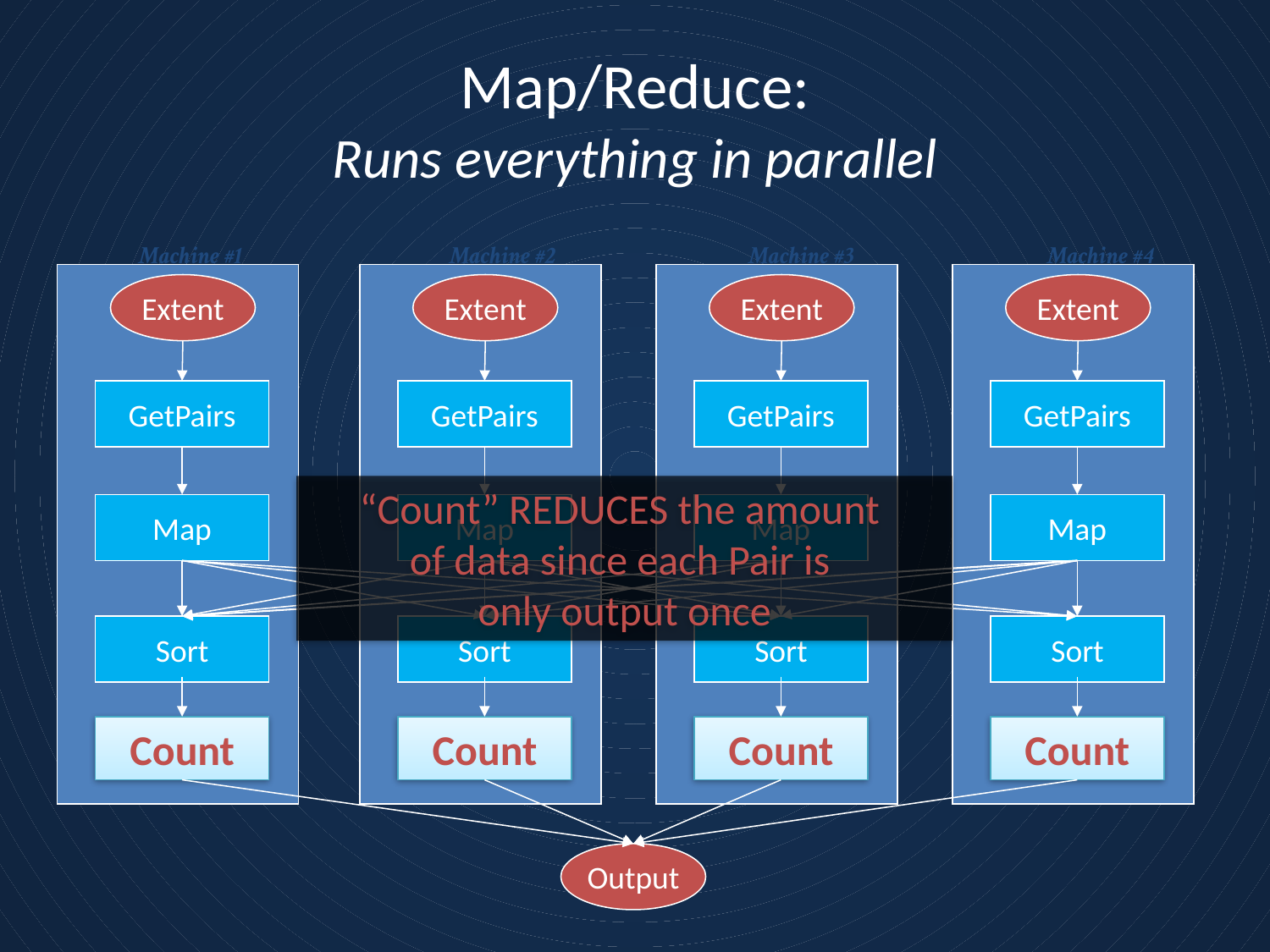

# Map/Reduce: Runs everything in parallel
Machine #1
Machine #2
Machine #3
Machine #4

Extent
Extent
Extent
Extent
GetPairs
GetPairs
GetPairs
GetPairs
“Count” REDUCES the amount
of data since each Pair is
only output once
Map
Map
Map
Map
Sort
Sort
Sort
Sort
Count
Count
Count
Count
Output